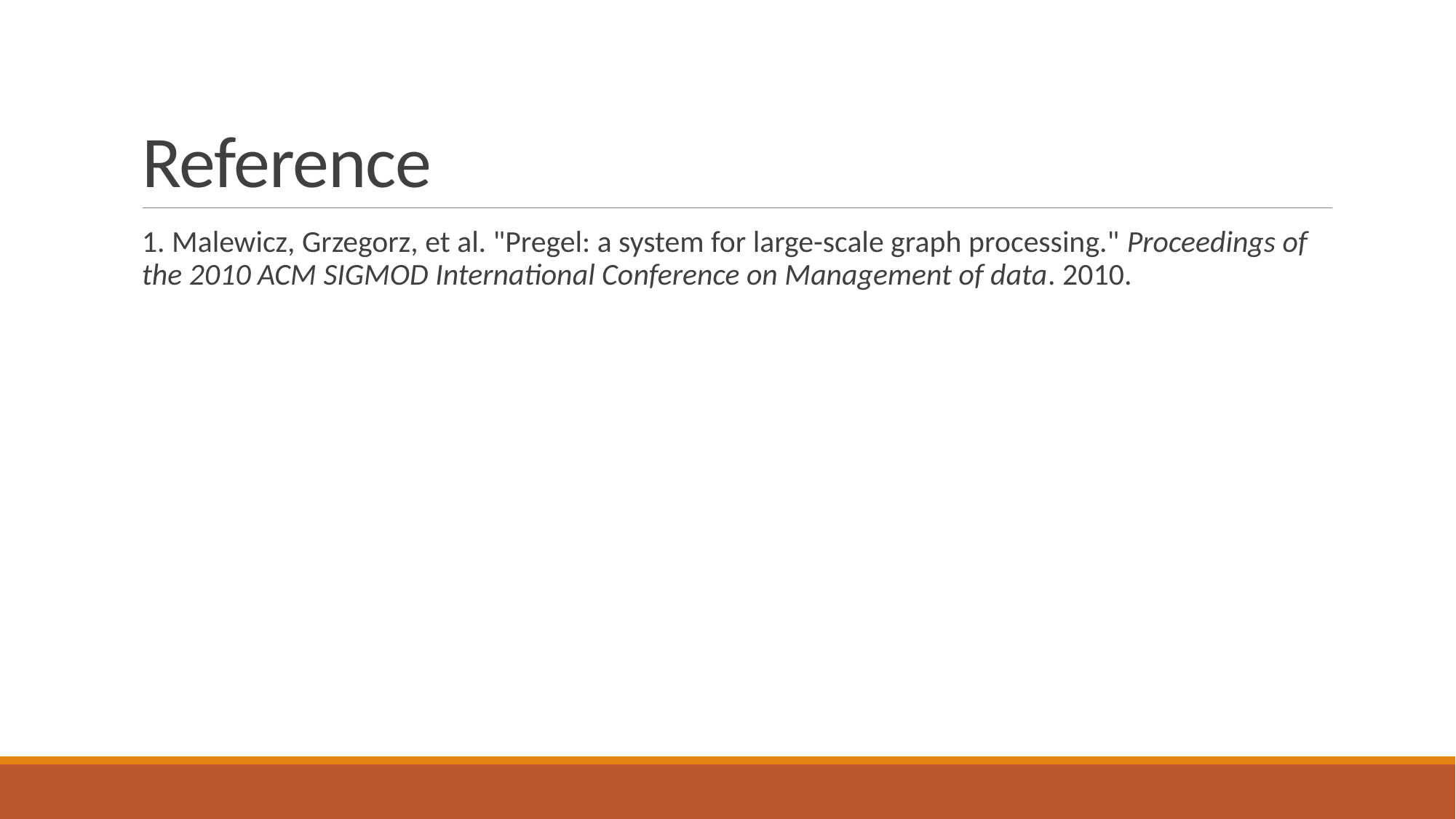

# Reference
1. Malewicz, Grzegorz, et al. "Pregel: a system for large-scale graph processing." Proceedings of the 2010 ACM SIGMOD International Conference on Management of data. 2010.